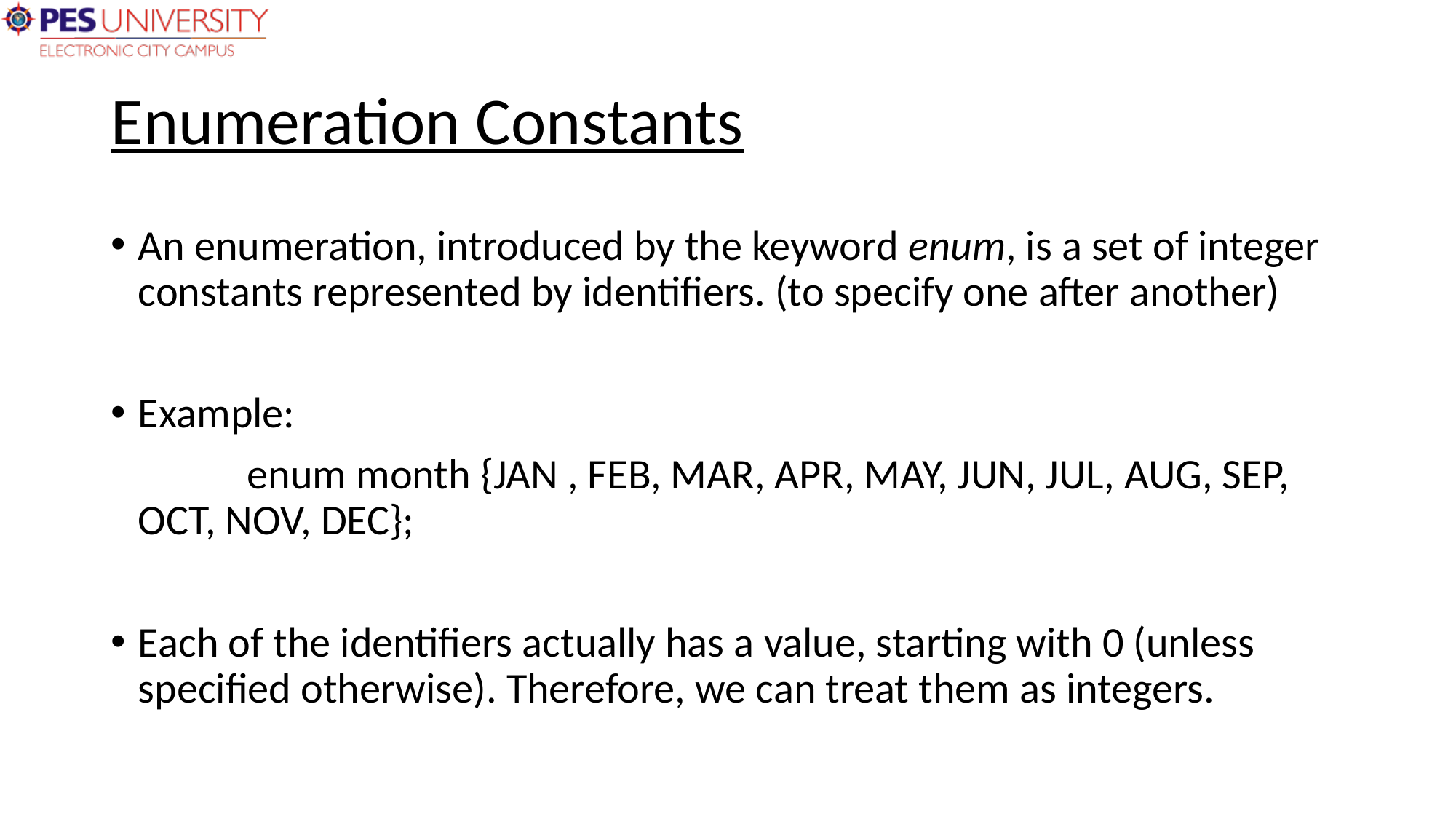

# Enumeration Constants
An enumeration, introduced by the keyword enum, is a set of integer constants represented by identifiers. (to specify one after another)

Example:
		enum month {JAN , FEB, MAR, APR, MAY, JUN, JUL, AUG, SEP, OCT, NOV, DEC};

Each of the identifiers actually has a value, starting with 0 (unless specified otherwise). Therefore, we can treat them as integers.